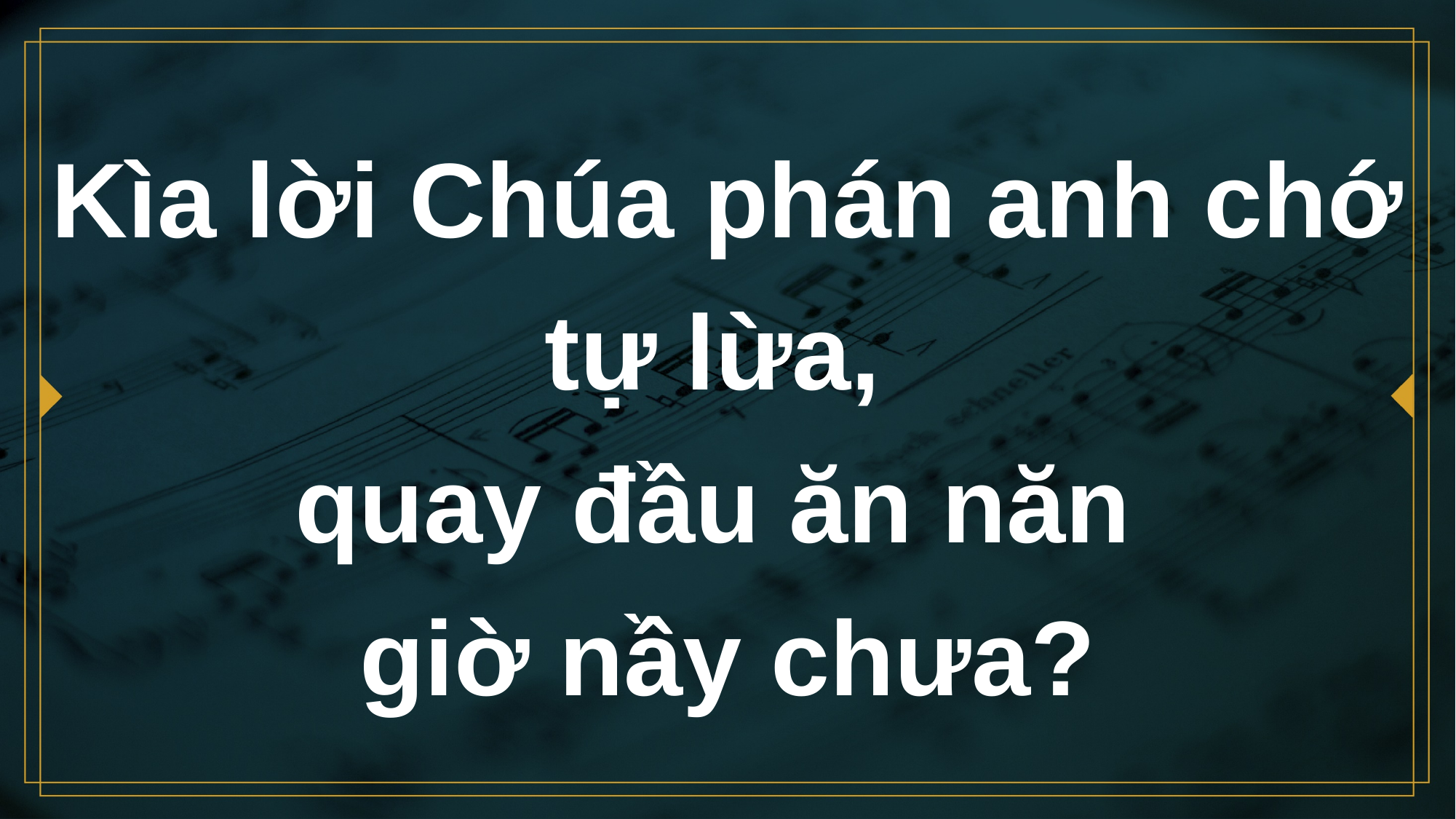

# Kìa lời Chúa phán anh chớ tự lừa, quay đầu ăn năn giờ nầy chưa?